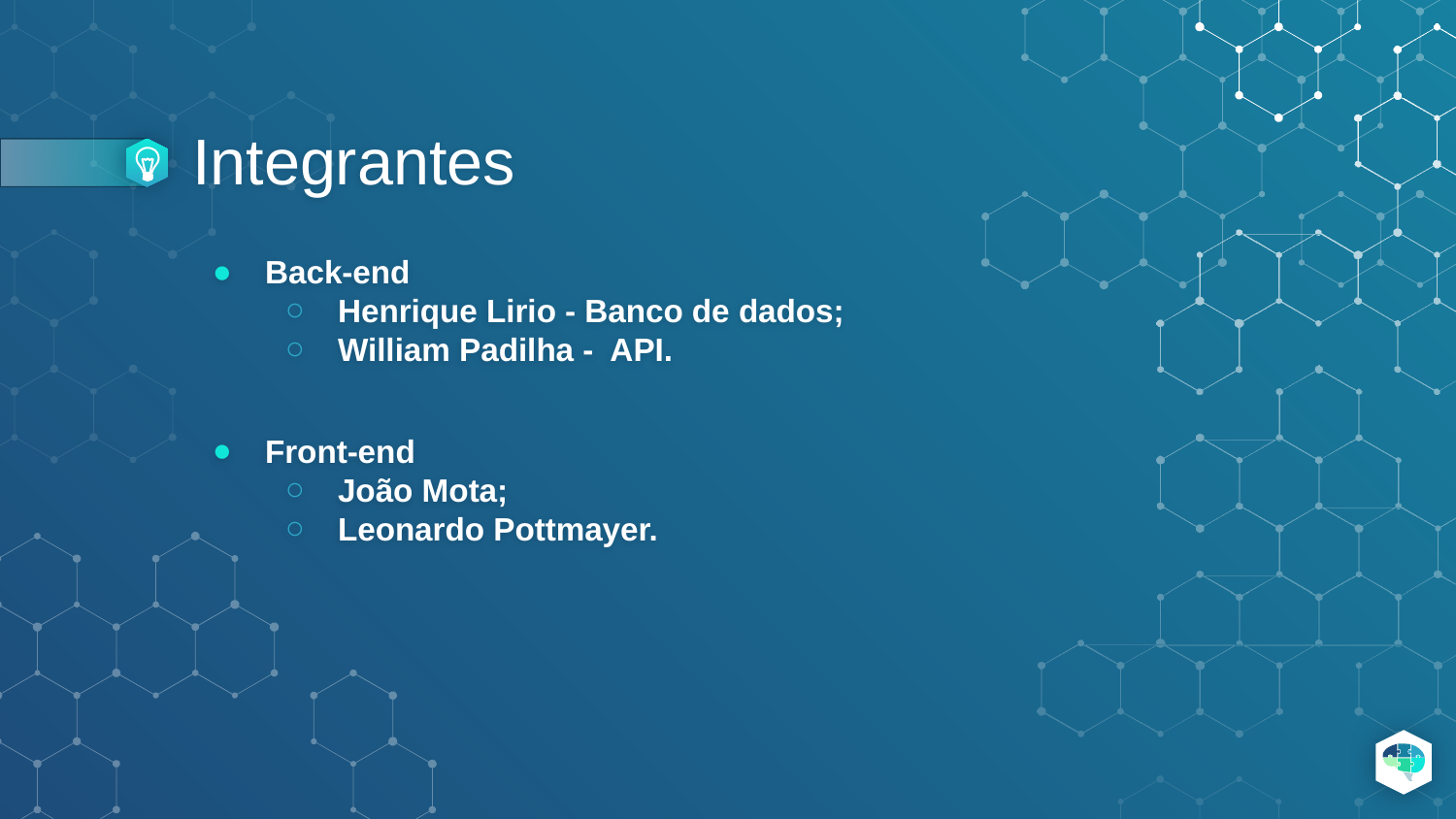

# Integrantes

Back-end
Henrique Lirio - Banco de dados;
William Padilha -  API.

Front-end
João Mota;
Leonardo Pottmayer.